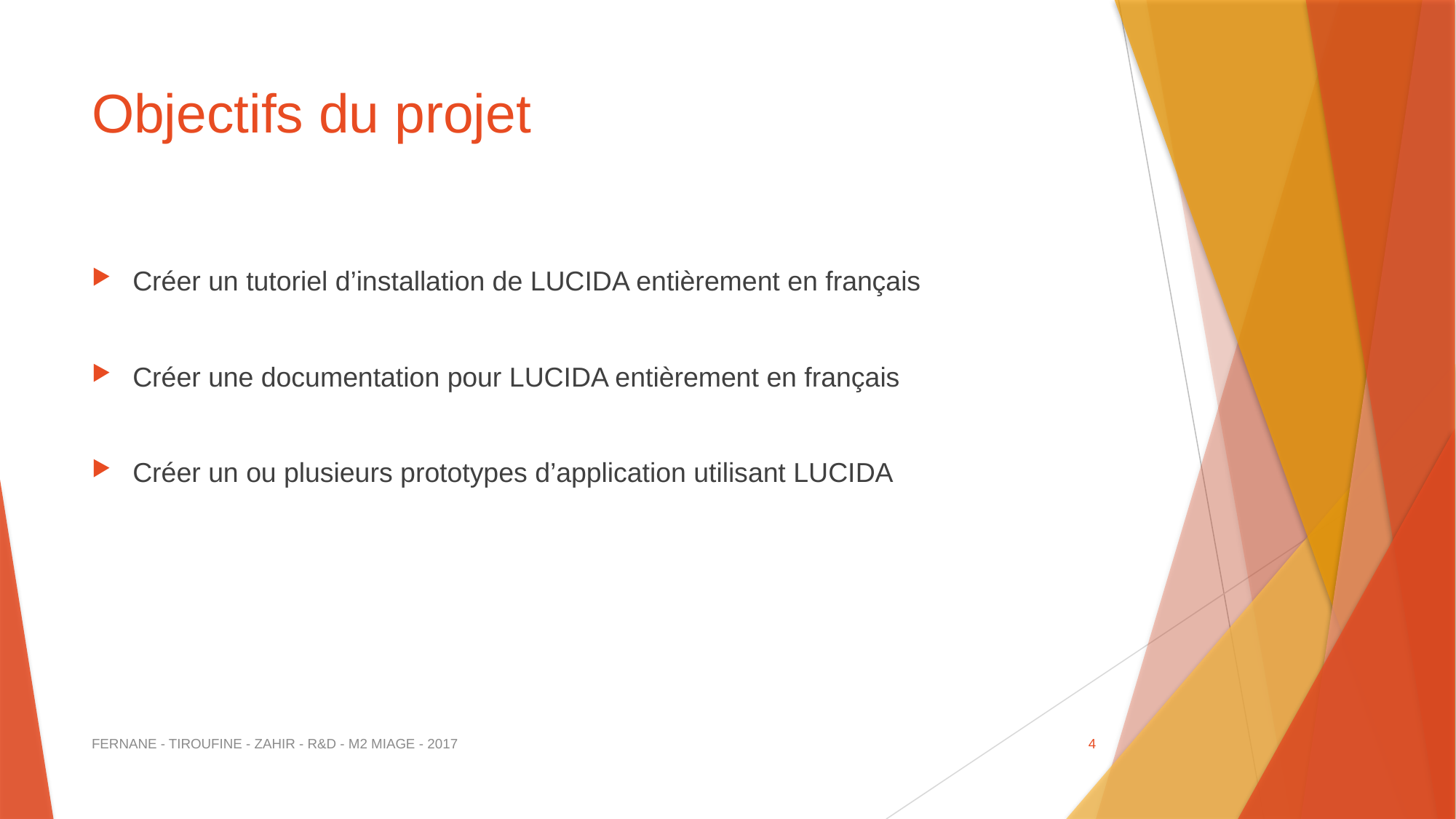

# Objectifs du projet
Créer un tutoriel d’installation de LUCIDA entièrement en français

Créer une documentation pour LUCIDA entièrement en français

Créer un ou plusieurs prototypes d’application utilisant LUCIDA
FERNANE - TIROUFINE - ZAHIR - R&D - M2 MIAGE - 2017
4